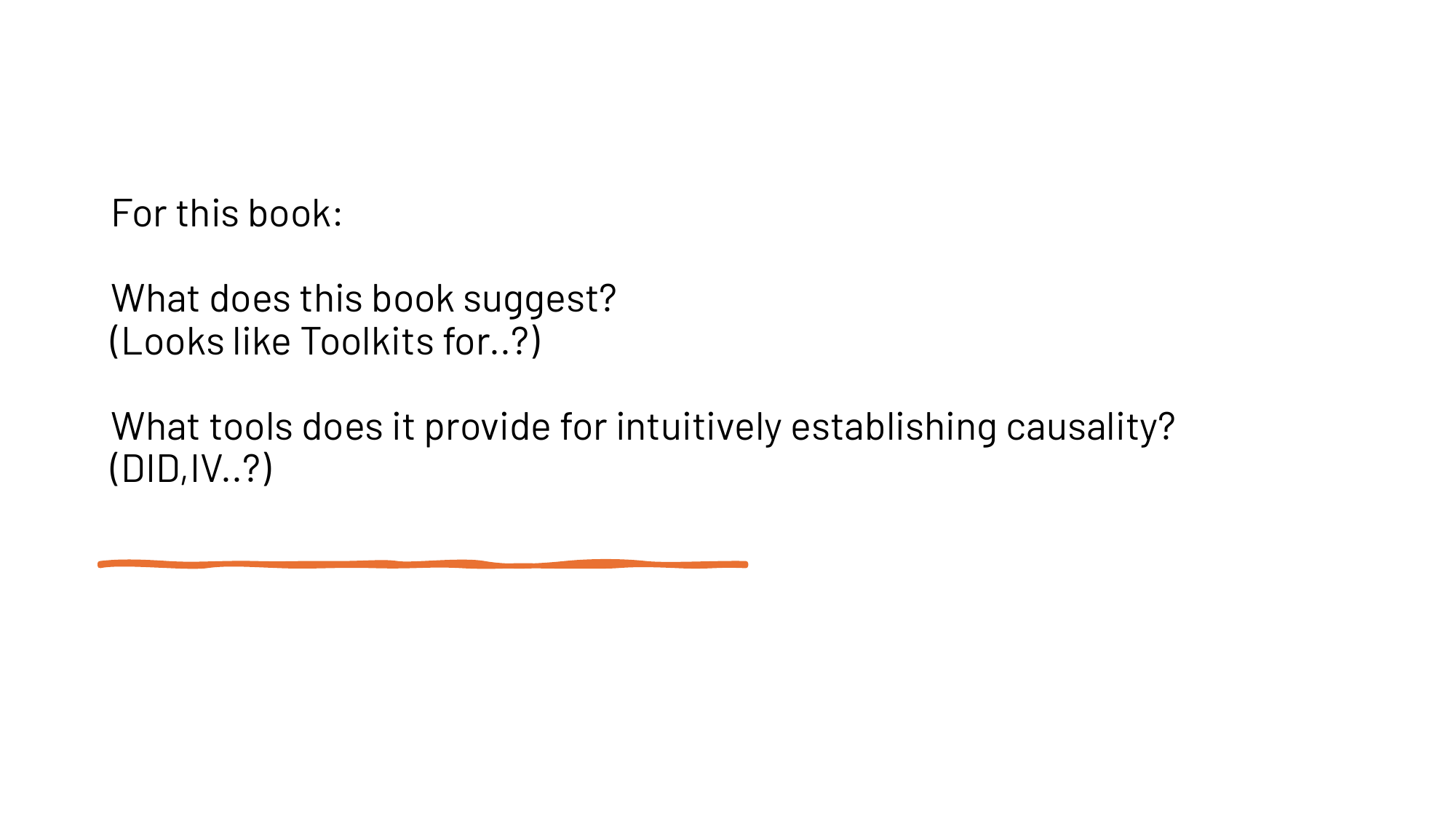

# For this book: What does this book suggest? (Looks like Toolkits for..?) What tools does it provide for intuitively establishing causality? (DID,IV..?)